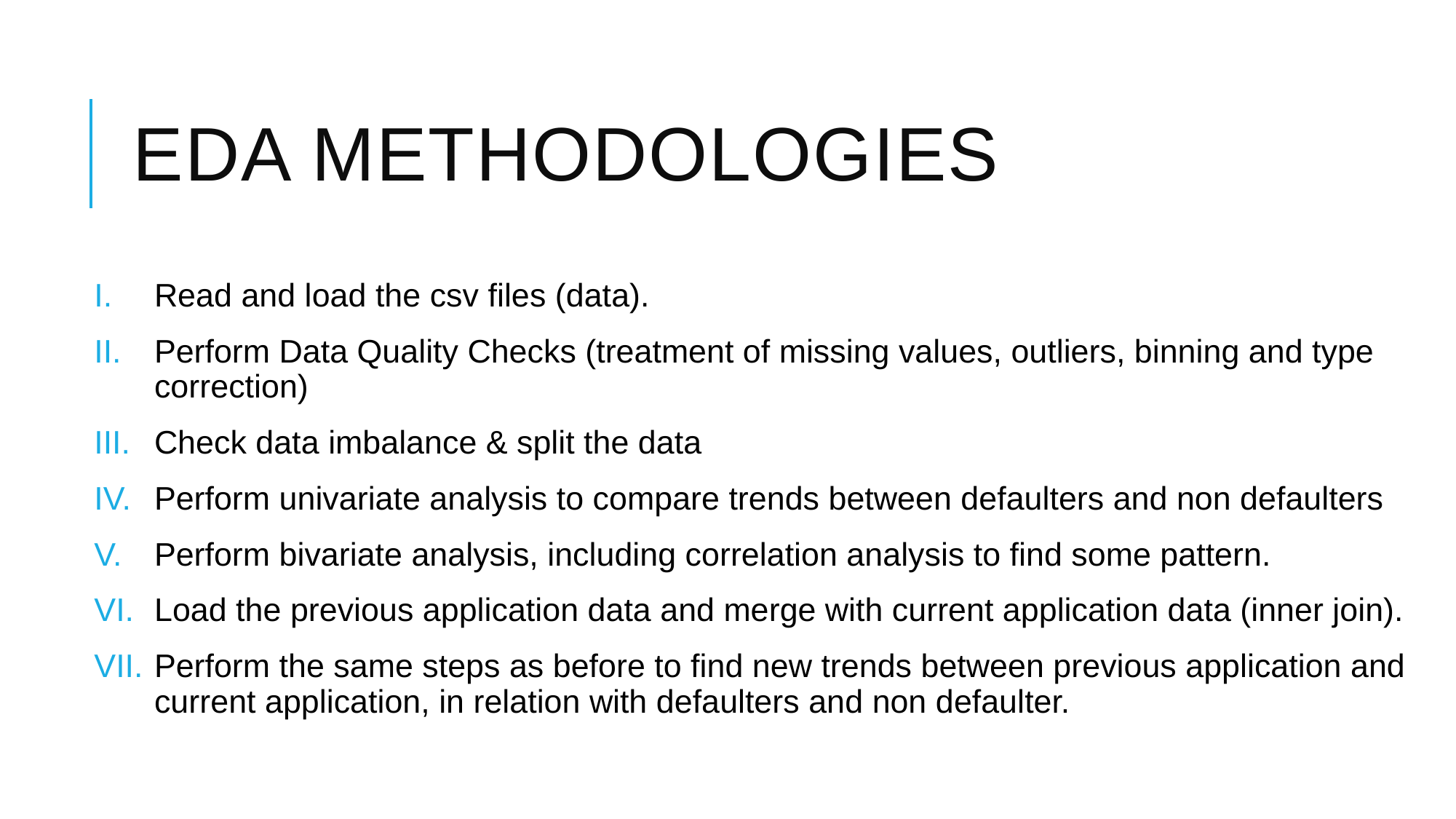

# EDA Methodologies
Read and load the csv files (data).
Perform Data Quality Checks (treatment of missing values, outliers, binning and type correction)
Check data imbalance & split the data
Perform univariate analysis to compare trends between defaulters and non defaulters
Perform bivariate analysis, including correlation analysis to find some pattern.
Load the previous application data and merge with current application data (inner join).
Perform the same steps as before to find new trends between previous application and current application, in relation with defaulters and non defaulter.